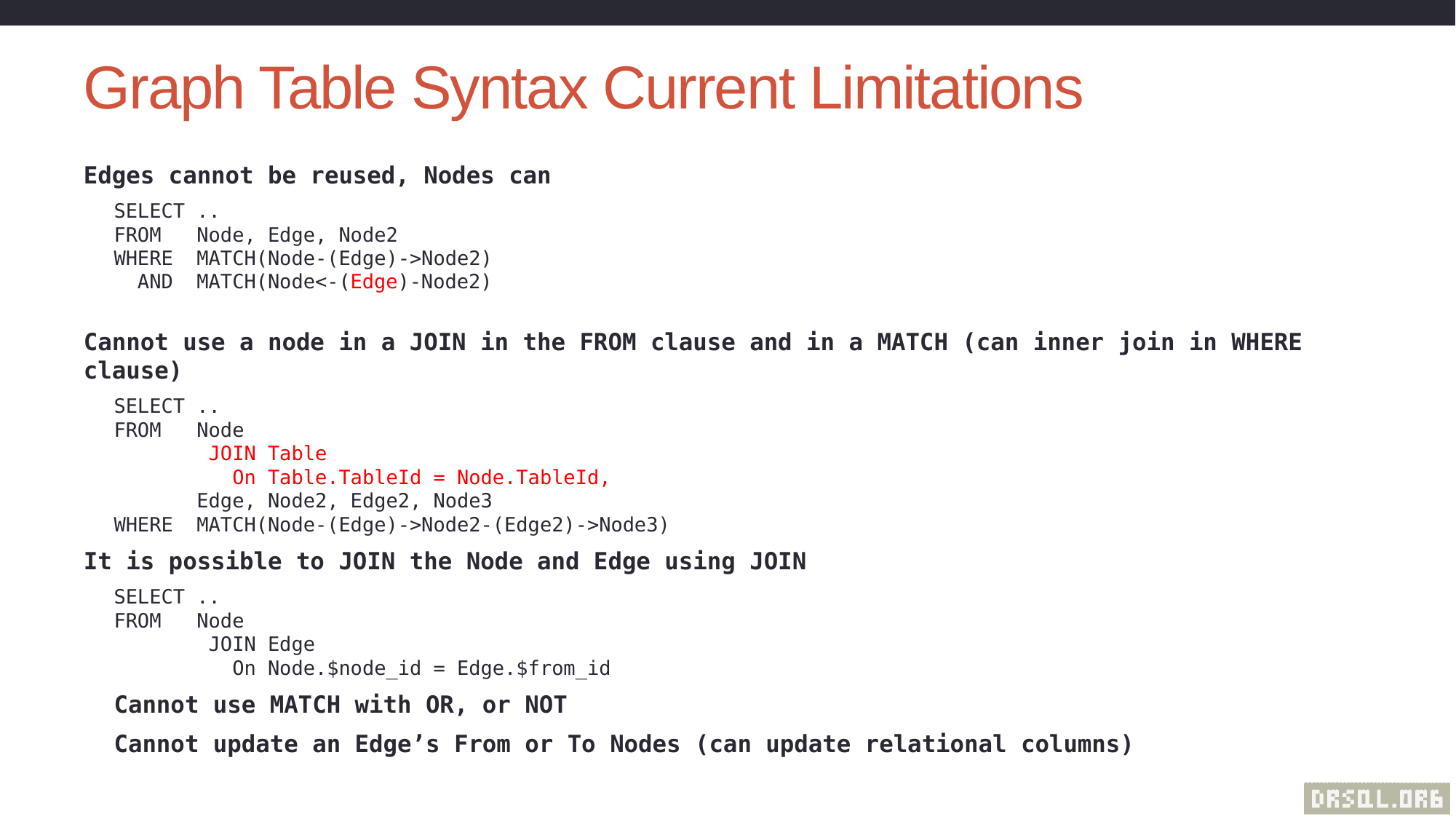

# Graph Table Syntax Current Limitations
Edges cannot be reused, Nodes can
SELECT ..
FROM   Node, Edge, Node2
WHERE  MATCH(Node-(Edge)->Node2)
  AND  MATCH(Node<-(Edge)-Node2)
Cannot use a node in a JOIN in the FROM clause and in a MATCH (can inner join in WHERE clause)
SELECT ..
FROM   Node
        JOIN Table
          On Table.TableId = Node.TableId,
       Edge, Node2, Edge2, Node3
WHERE  MATCH(Node-(Edge)->Node2-(Edge2)->Node3)
It is possible to JOIN the Node and Edge using JOIN
SELECT ..
FROM   Node
        JOIN Edge
          On Node.$node_id = Edge.$from_id
Cannot use MATCH with OR, or NOT
Cannot update an Edge’s From or To Nodes (can update relational columns)